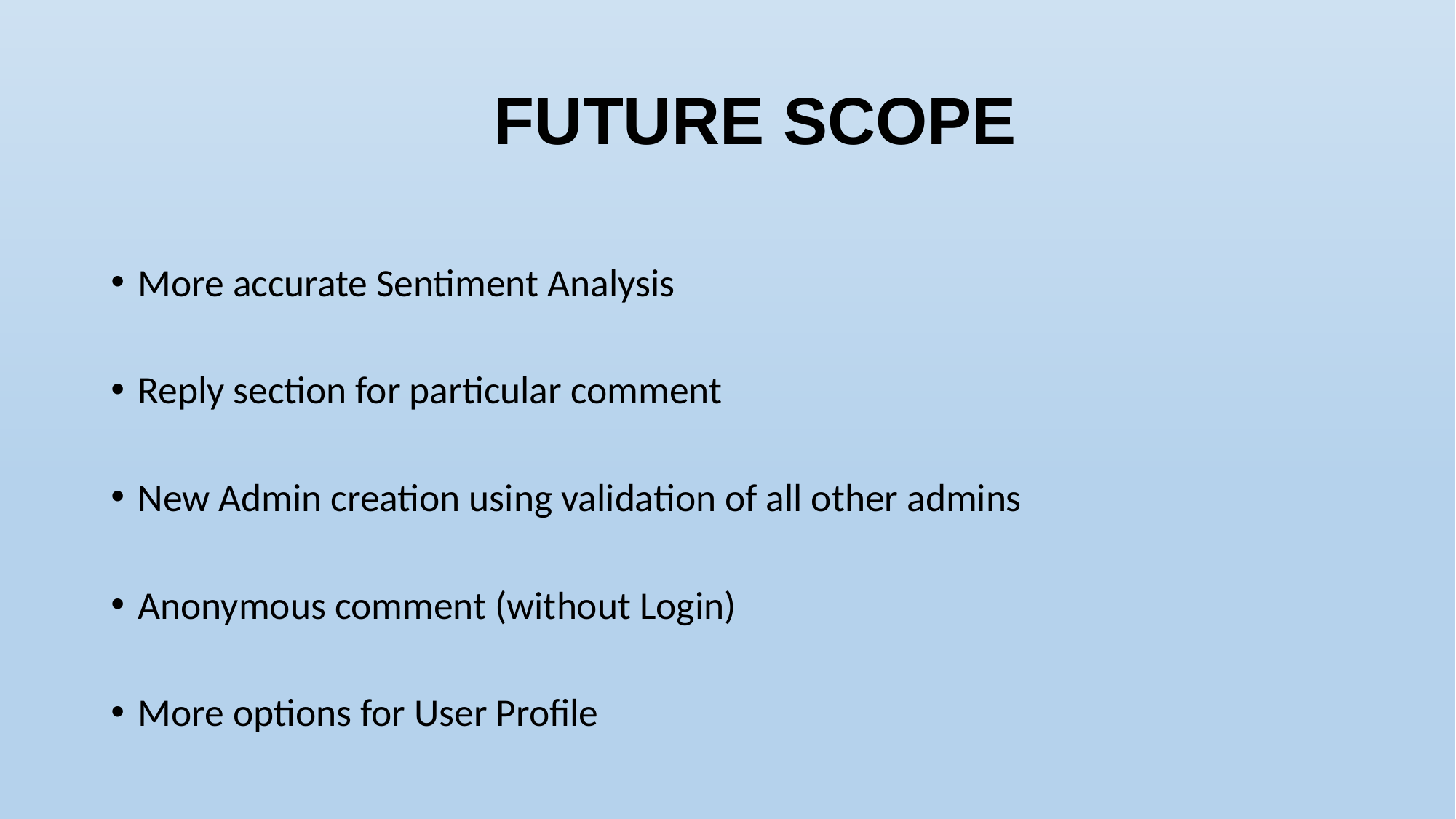

# FUTURE SCOPE
More accurate Sentiment Analysis
Reply section for particular comment
New Admin creation using validation of all other admins
Anonymous comment (without Login)
More options for User Profile